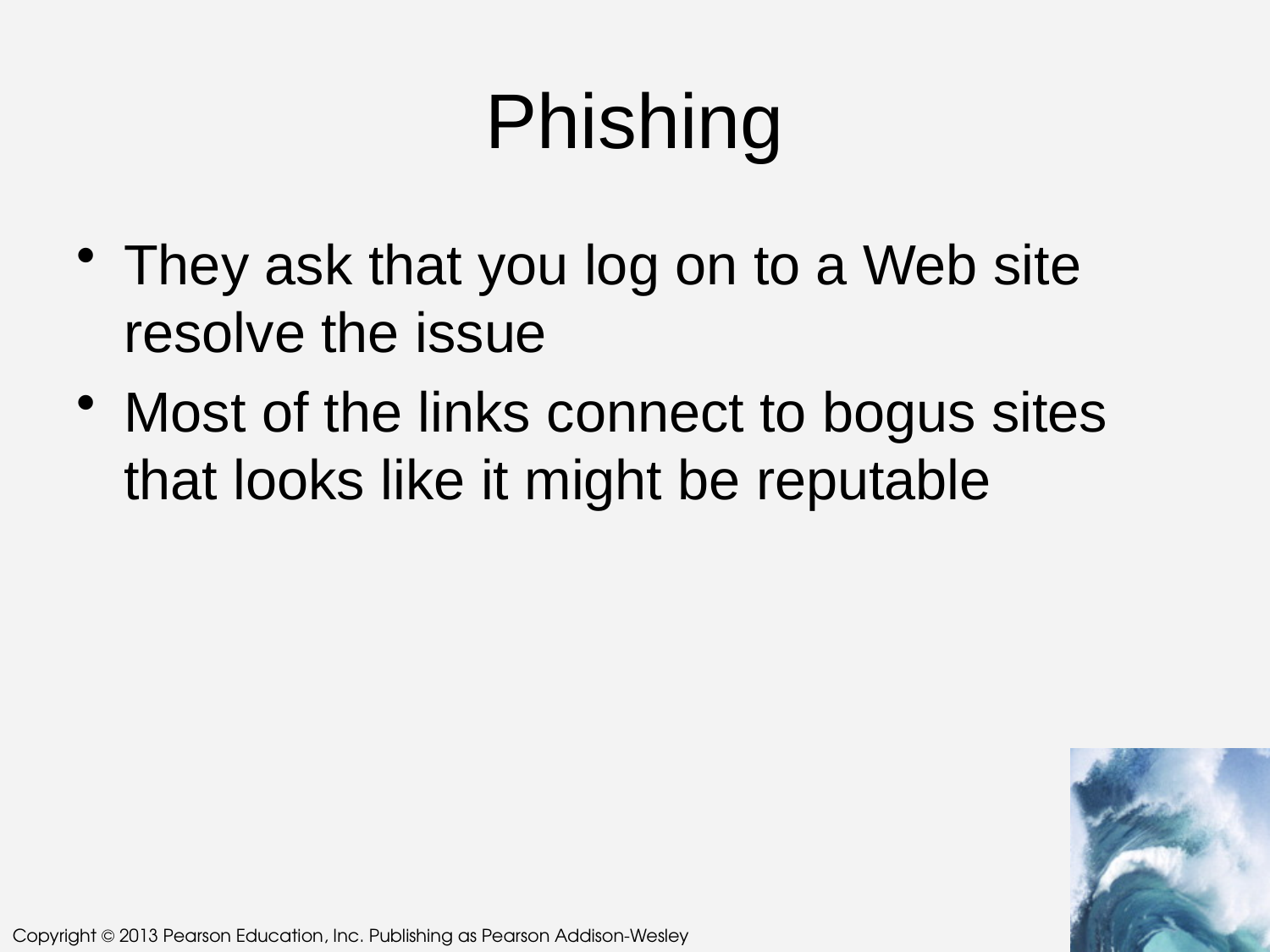

# Phishing
They ask that you log on to a Web site resolve the issue
Most of the links connect to bogus sites that looks like it might be reputable